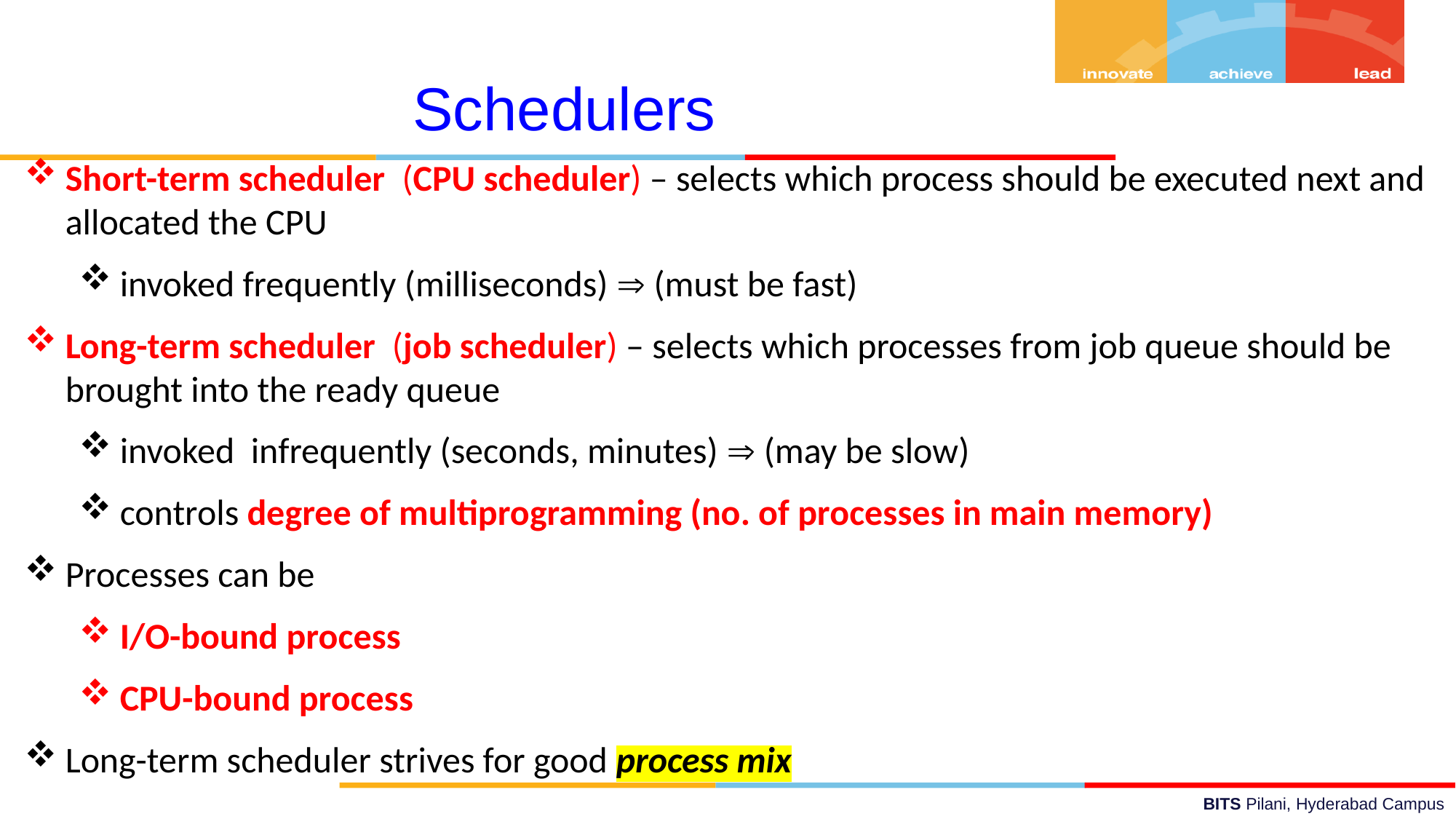

Schedulers
Short-term scheduler  (CPU scheduler) – selects which process should be executed next and allocated the CPU
invoked frequently (milliseconds) ⇒ (must be fast)
Long-term scheduler  (job scheduler) – selects which processes from job queue should be brought into the ready queue
invoked  infrequently (seconds, minutes) ⇒ (may be slow)
controls degree of multiprogramming (no. of processes in main memory)
Processes can be
I/O-bound process
CPU-bound process
Long-term scheduler strives for good process mix